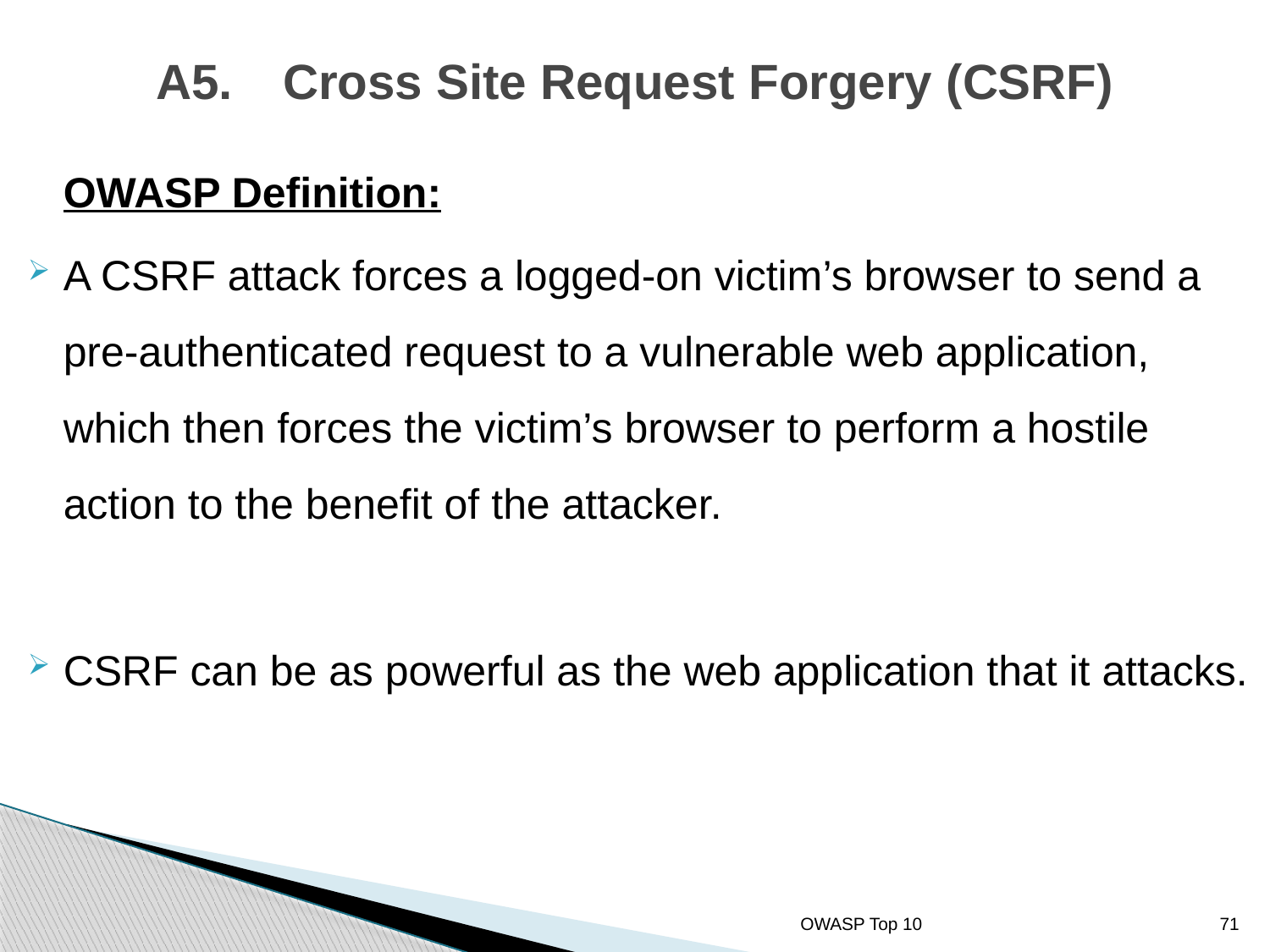

# A5.	Cross Site Request Forgery (CSRF)
	OWASP Definition:
A CSRF attack forces a logged-on victim’s browser to send a pre-authenticated request to a vulnerable web application, which then forces the victim’s browser to perform a hostile action to the benefit of the attacker.

CSRF can be as powerful as the web application that it attacks.

OWASP Top 10
71